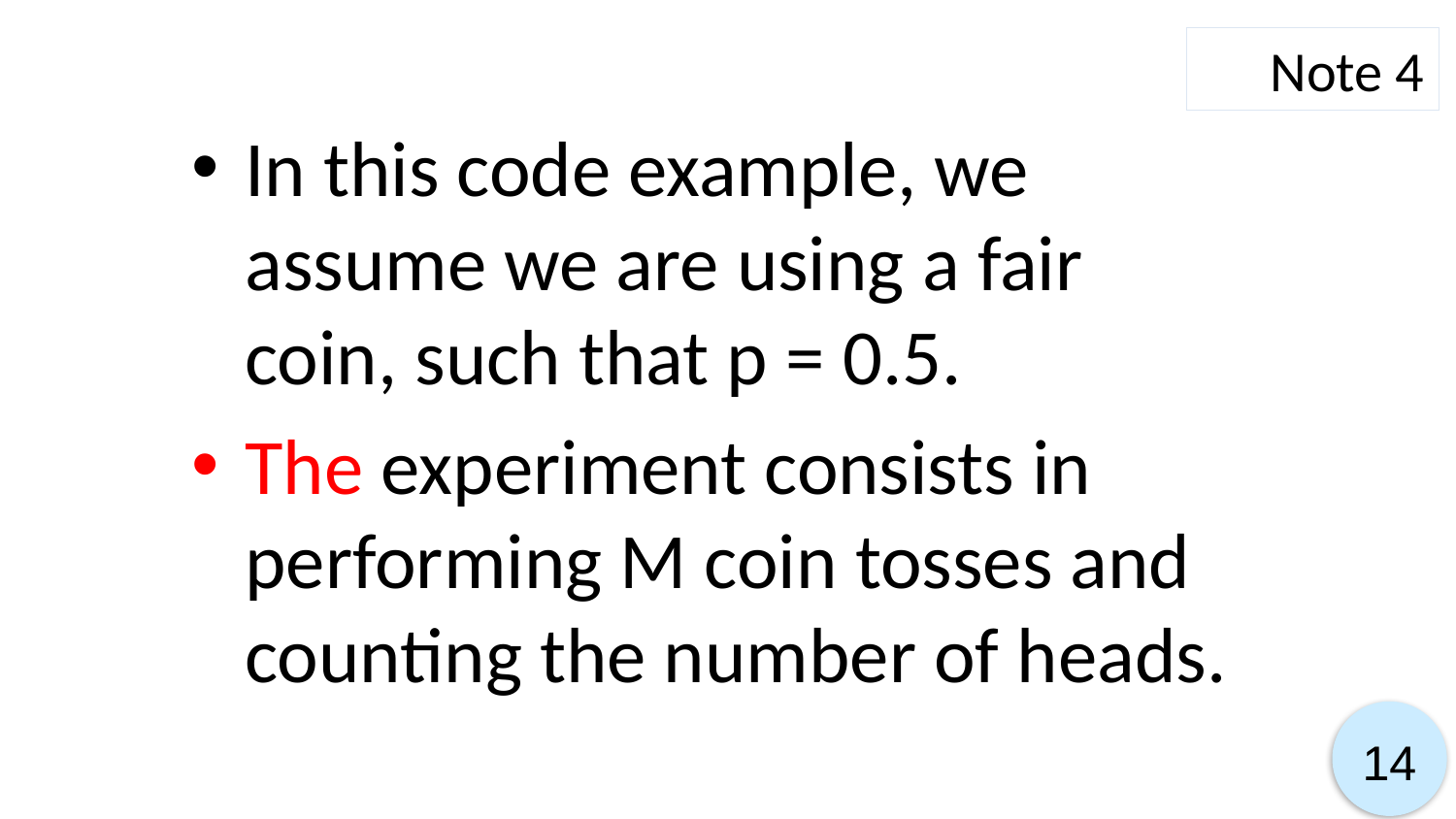

Note 4
In this code example, we assume we are using a fair coin, such that p = 0.5.
The experiment consists in performing M coin tosses and counting the number of heads.
14
14